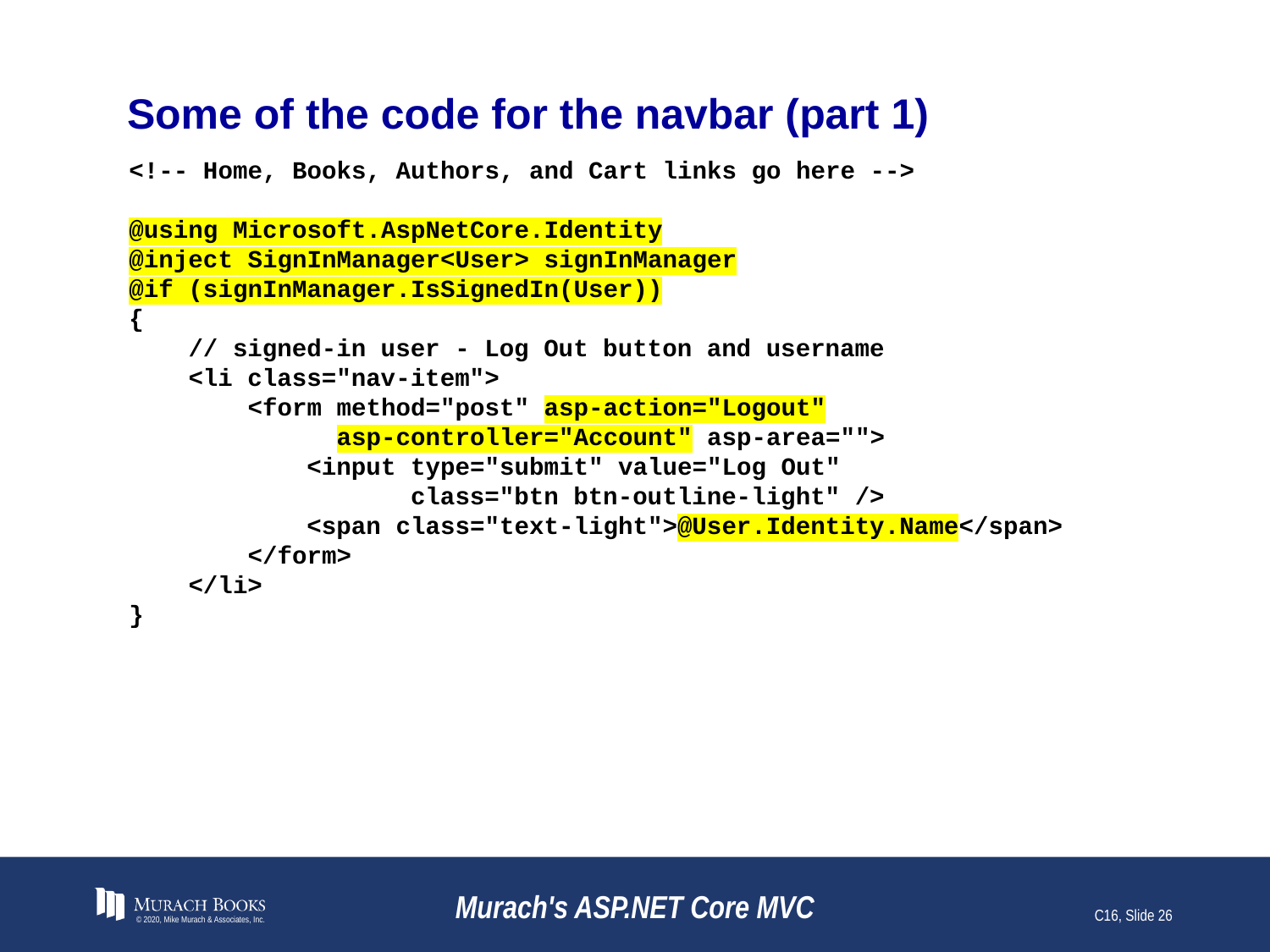

# Some of the code for the navbar (part 1)
<!-- Home, Books, Authors, and Cart links go here -->

@using Microsoft.AspNetCore.Identity
@inject SignInManager<User> signInManager
@if (signInManager.IsSignedIn(User))
{
    // signed-in user - Log Out button and username
    <li class="nav-item">
        <form method="post" asp-action="Logout"
              asp-controller="Account" asp-area="">
            <input type="submit" value="Log Out"
                   class="btn btn-outline-light" />
            <span class="text-light">@User.Identity.Name</span>
        </form>
    </li>
}

© 2020, Mike Murach & Associates, Inc.
Murach's ASP.NET Core MVC

C16, Slide 26